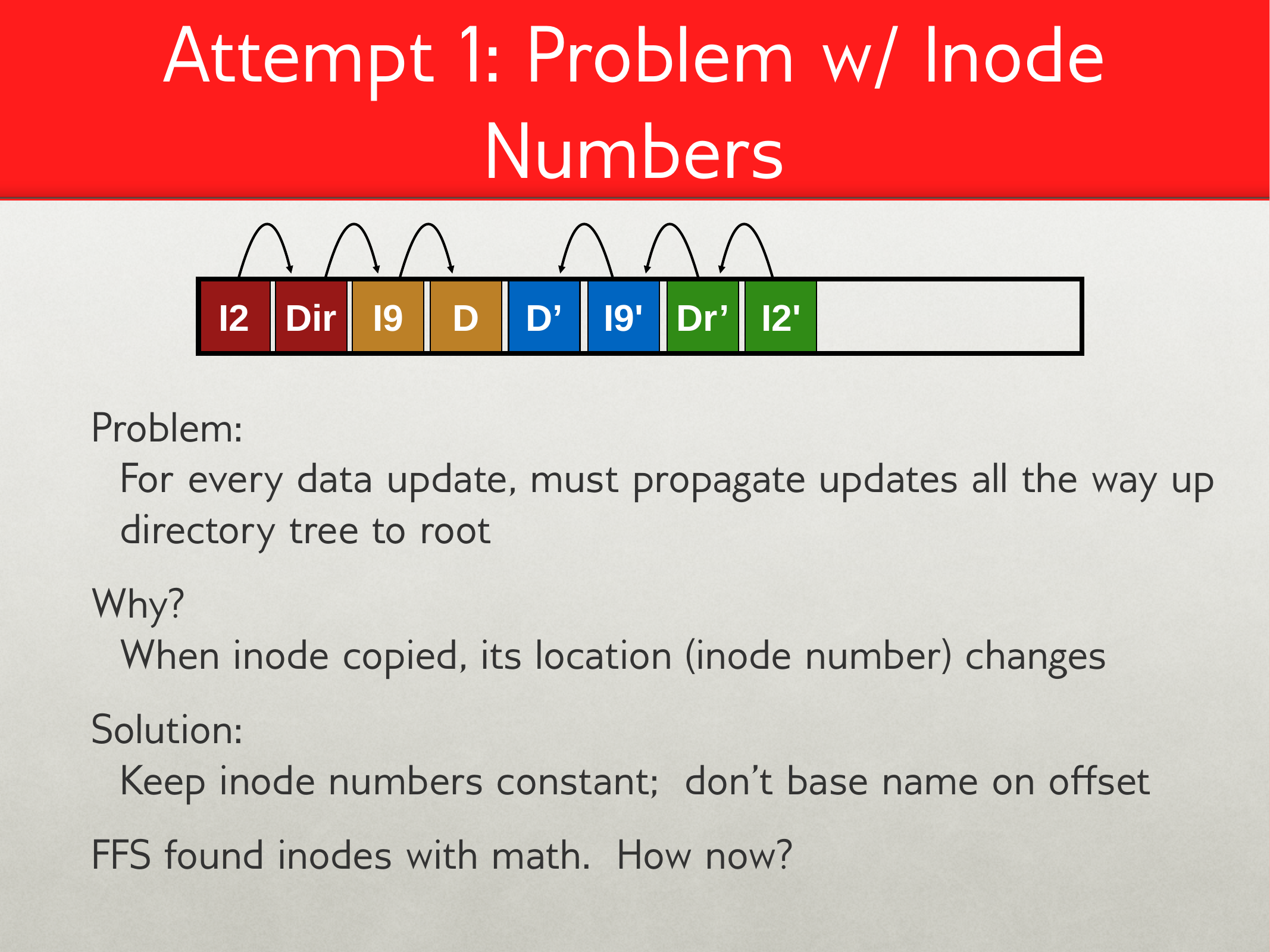

# Attempt 1: Problem w/ Inode Numbers

I2

Dir
I9
D
D’
I9'
Dr’
I2'
Problem:
For every data update, must propagate updates all the way up directory tree to root
Why?
When inode copied, its location (inode number) changes
Solution:
Keep inode numbers constant;  don’t base name on offset
FFS found inodes with math.  How now?